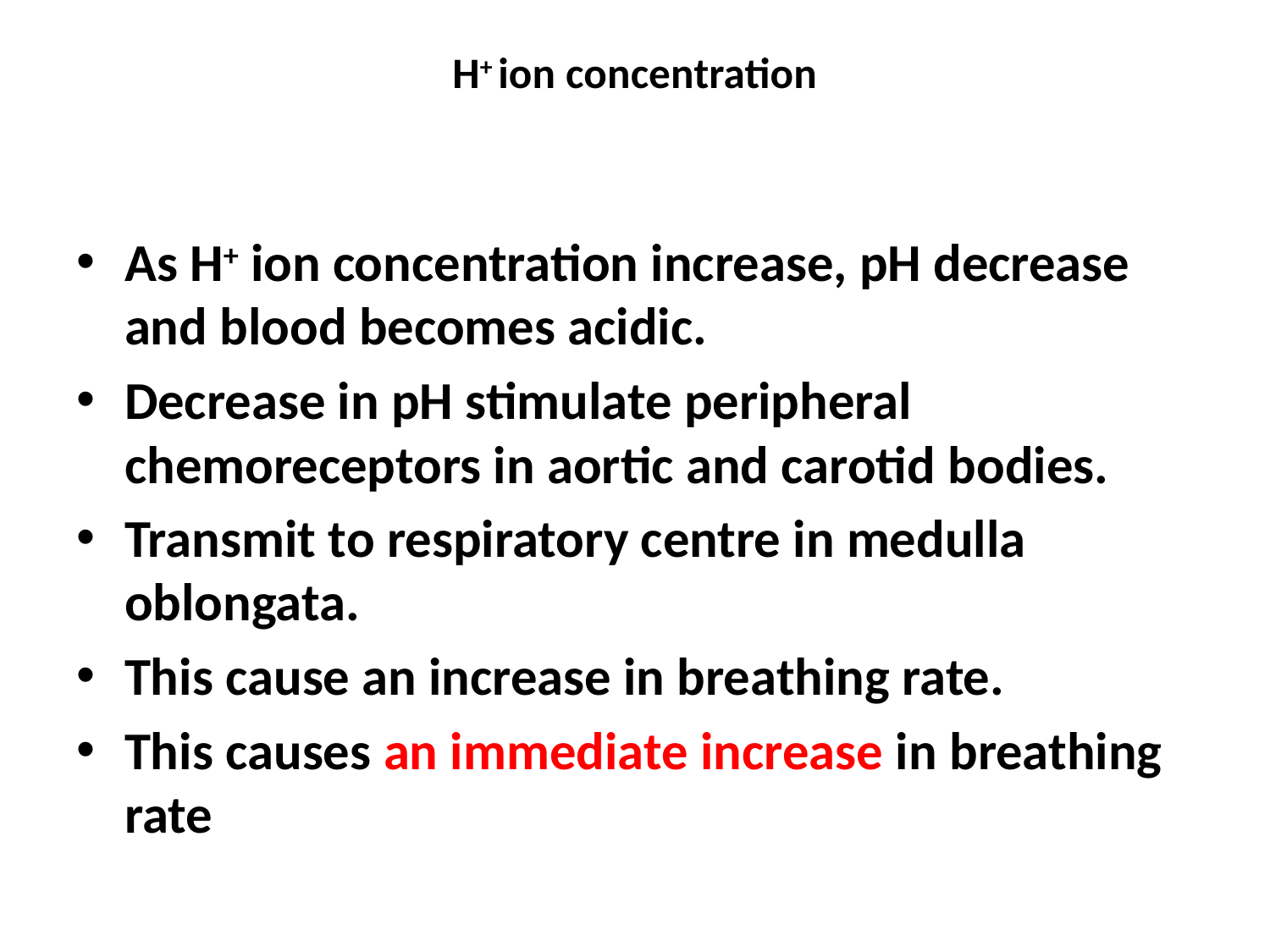

# H+ ion concentration
As H+ ion concentration increase, pH decrease and blood becomes acidic.
Decrease in pH stimulate peripheral chemoreceptors in aortic and carotid bodies.
Transmit to respiratory centre in medulla oblongata.
This cause an increase in breathing rate.
This causes an immediate increase in breathing rate